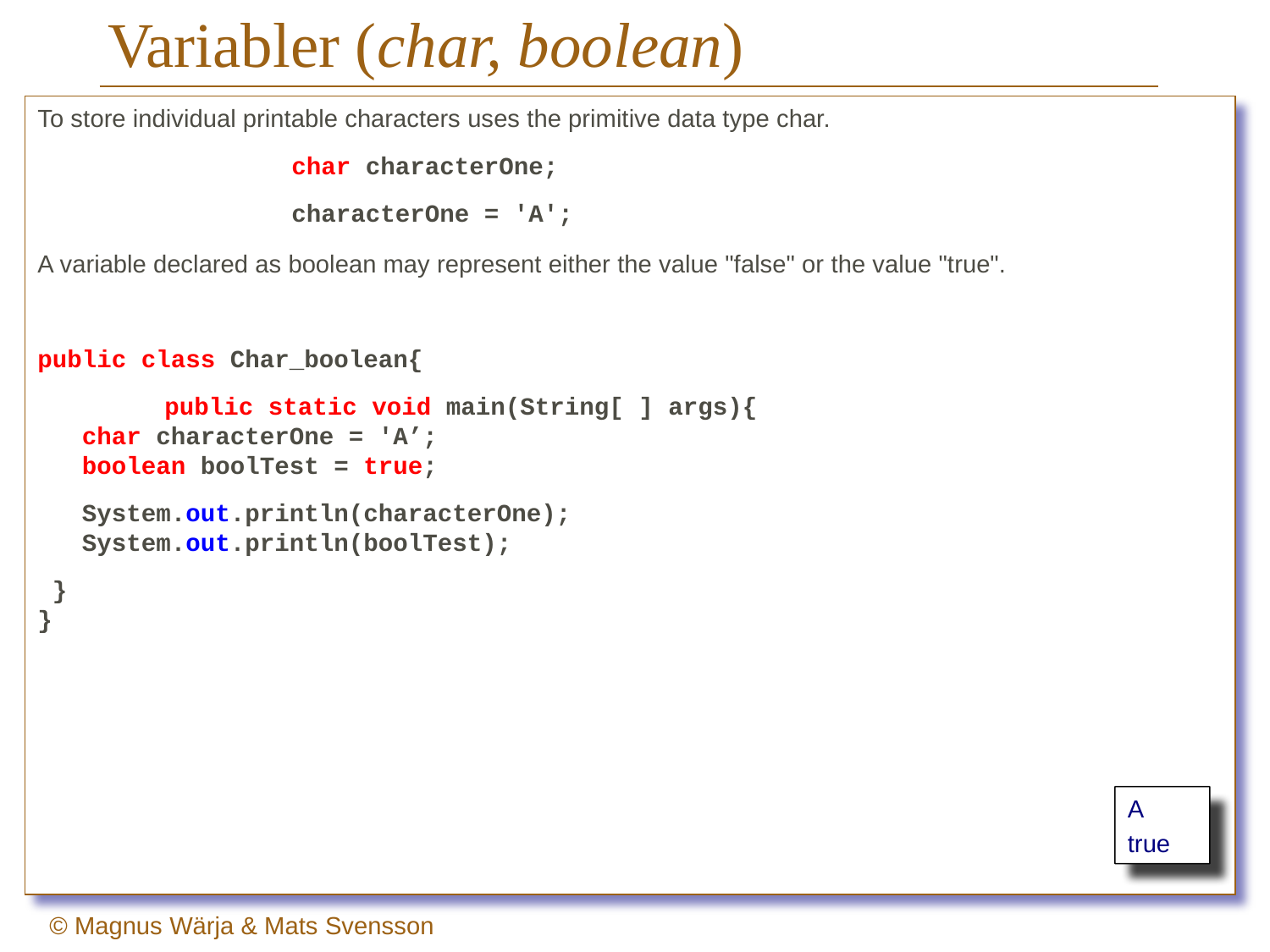

# Variabler (char, boolean)
To store individual printable characters uses the primitive data type char.
		char characterOne;
		characterOne = 'A';
A variable declared as boolean may represent either the value "false" or the value "true".

public class Char_boolean{
	public static void main(String[ ] args){
   char characterOne = 'A’;
   boolean boolTest = true;
   System.out.println(characterOne);
   System.out.println(boolTest);
 }
}
A
true